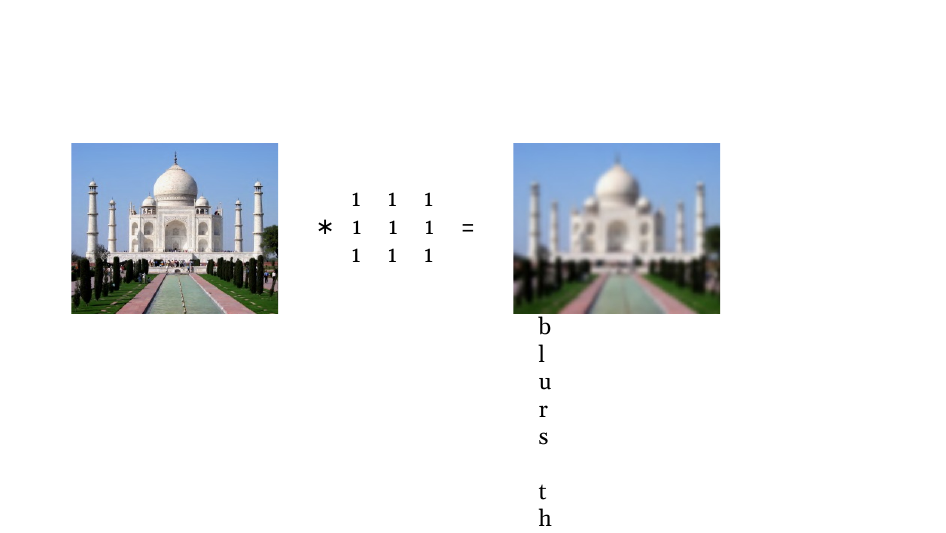

1	1	1
∗	1	1	1	=
1	1	1

blurs the image